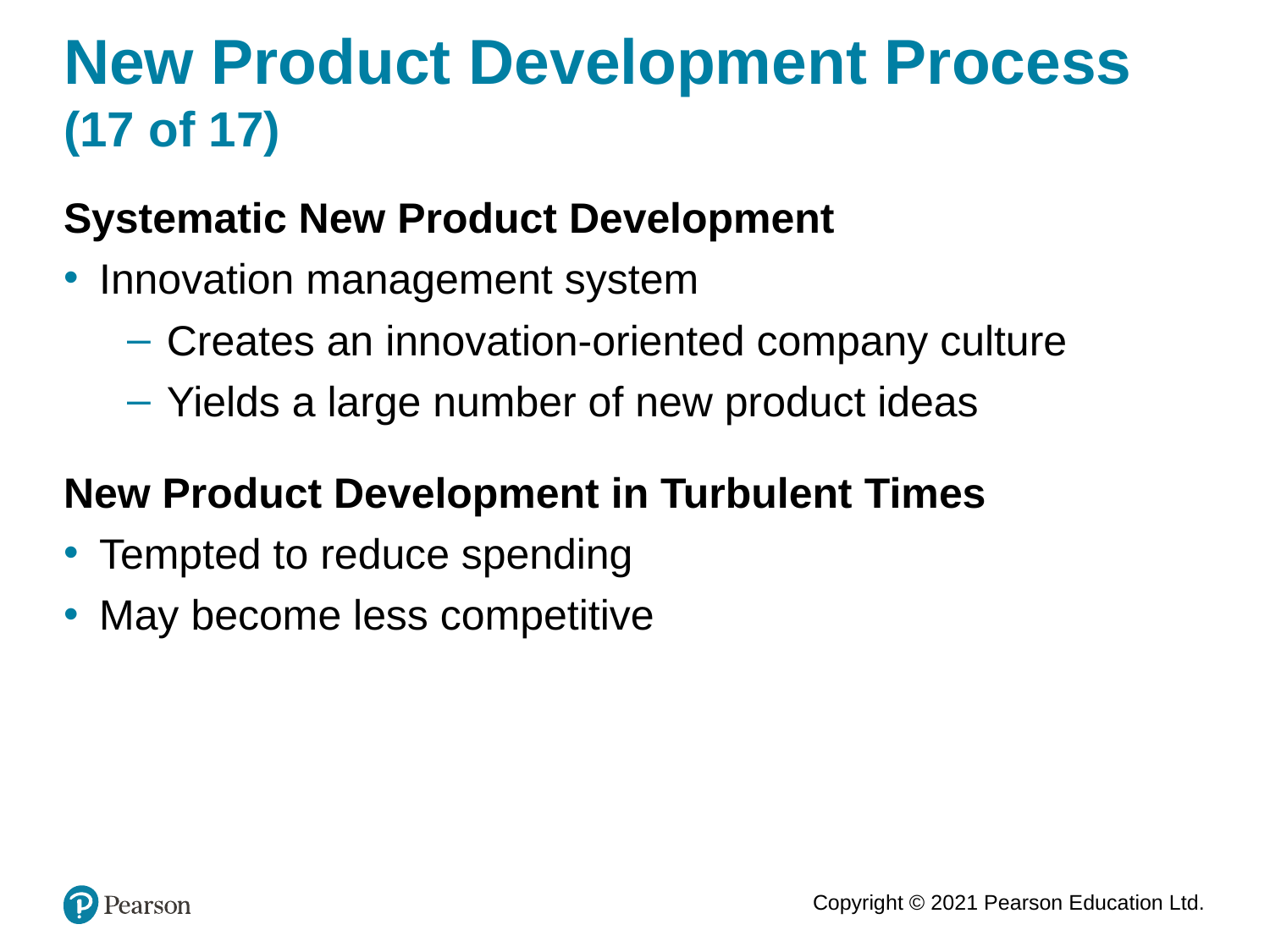

# New Product Development Process    (17 of 17)
Systematic New Product Development
Innovation management system
Creates an innovation-oriented company culture
Yields a large number of new product ideas
New Product Development in Turbulent Times
Tempted to reduce spending
May become less competitive